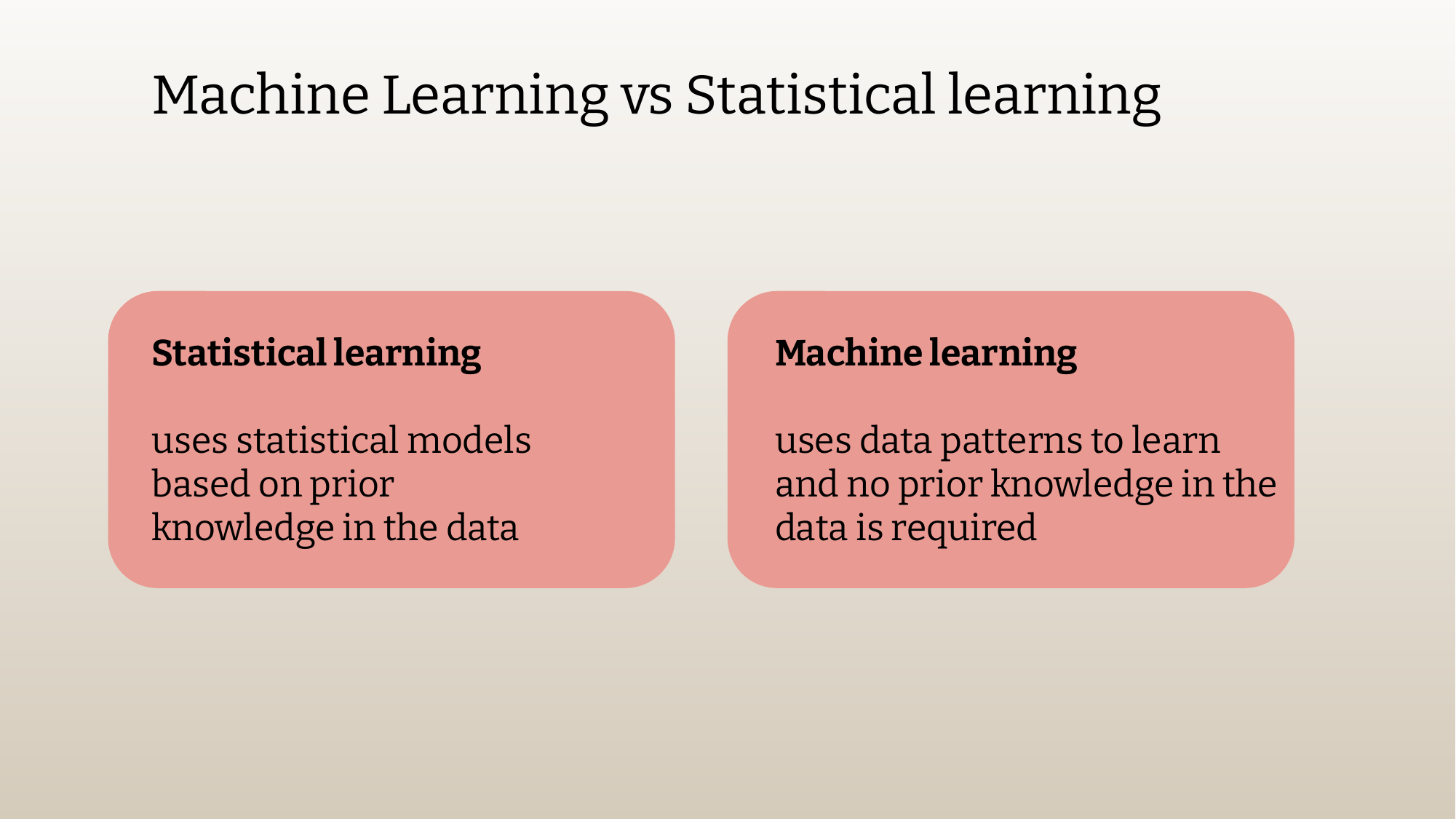

Machine Learning vs Statistical learning

Statistical learning

uses statistical models based on prior knowledge in the data
Machine learning

uses data patterns to learn and no prior knowledge in the data is required